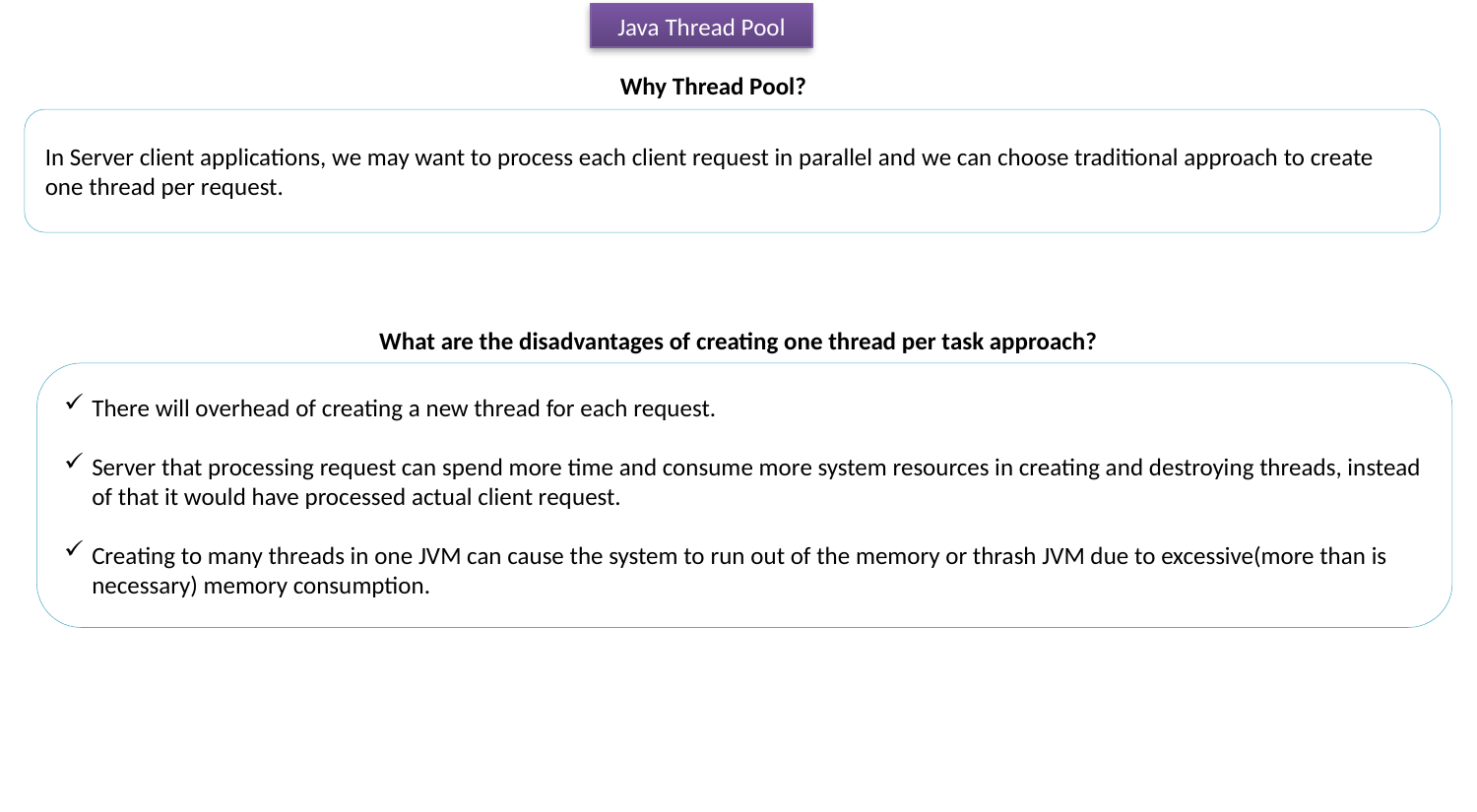

Java Thread Pool
Why Thread Pool?
In Server client applications, we may want to process each client request in parallel and we can choose traditional approach to create one thread per request.
What are the disadvantages of creating one thread per task approach?
There will overhead of creating a new thread for each request.
Server that processing request can spend more time and consume more system resources in creating and destroying threads, instead of that it would have processed actual client request.
Creating to many threads in one JVM can cause the system to run out of the memory or thrash JVM due to excessive(more than is necessary) memory consumption.